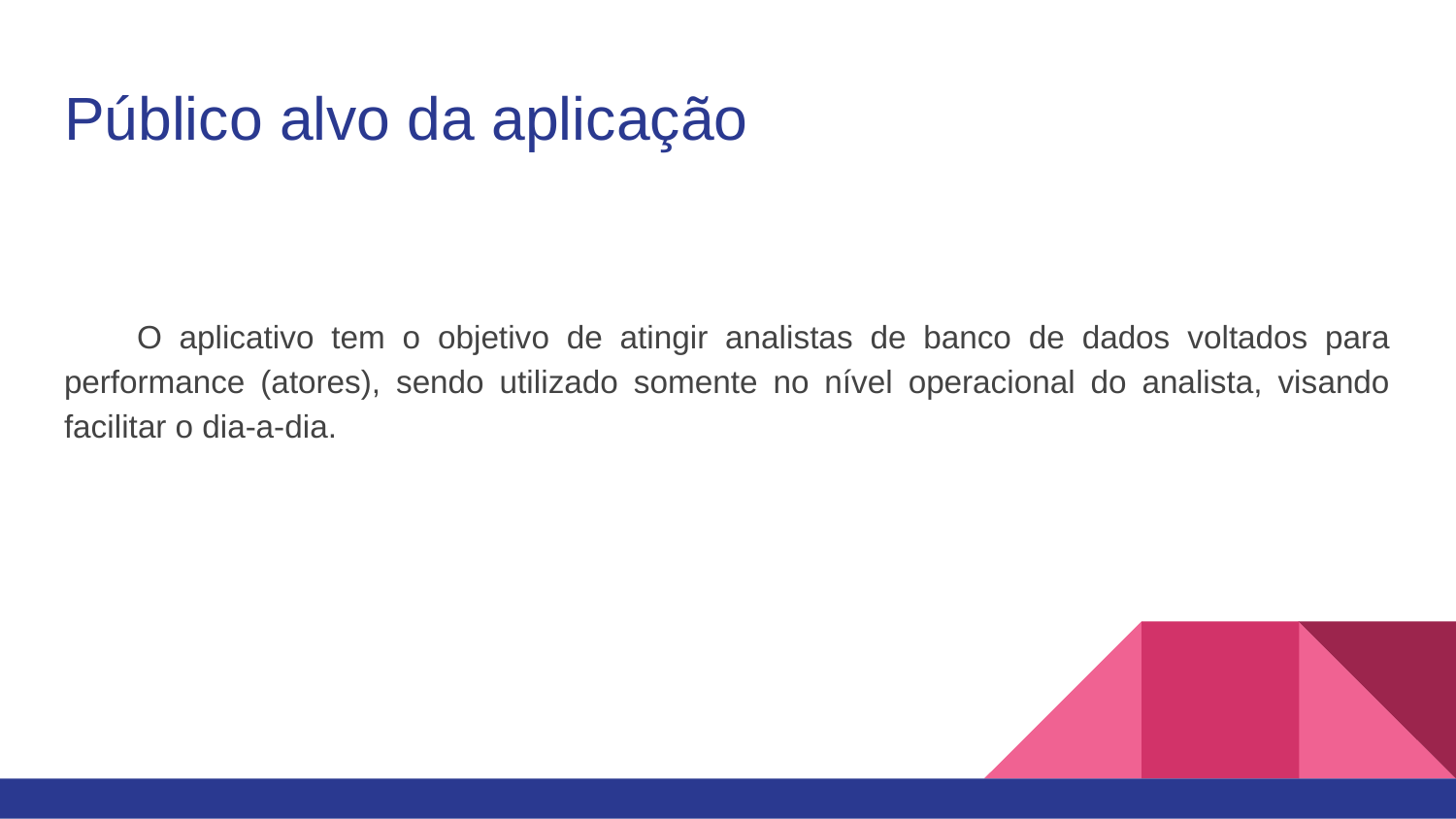

# Público alvo da aplicação
O aplicativo tem o objetivo de atingir analistas de banco de dados voltados para performance (atores), sendo utilizado somente no nível operacional do analista, visando facilitar o dia-a-dia.